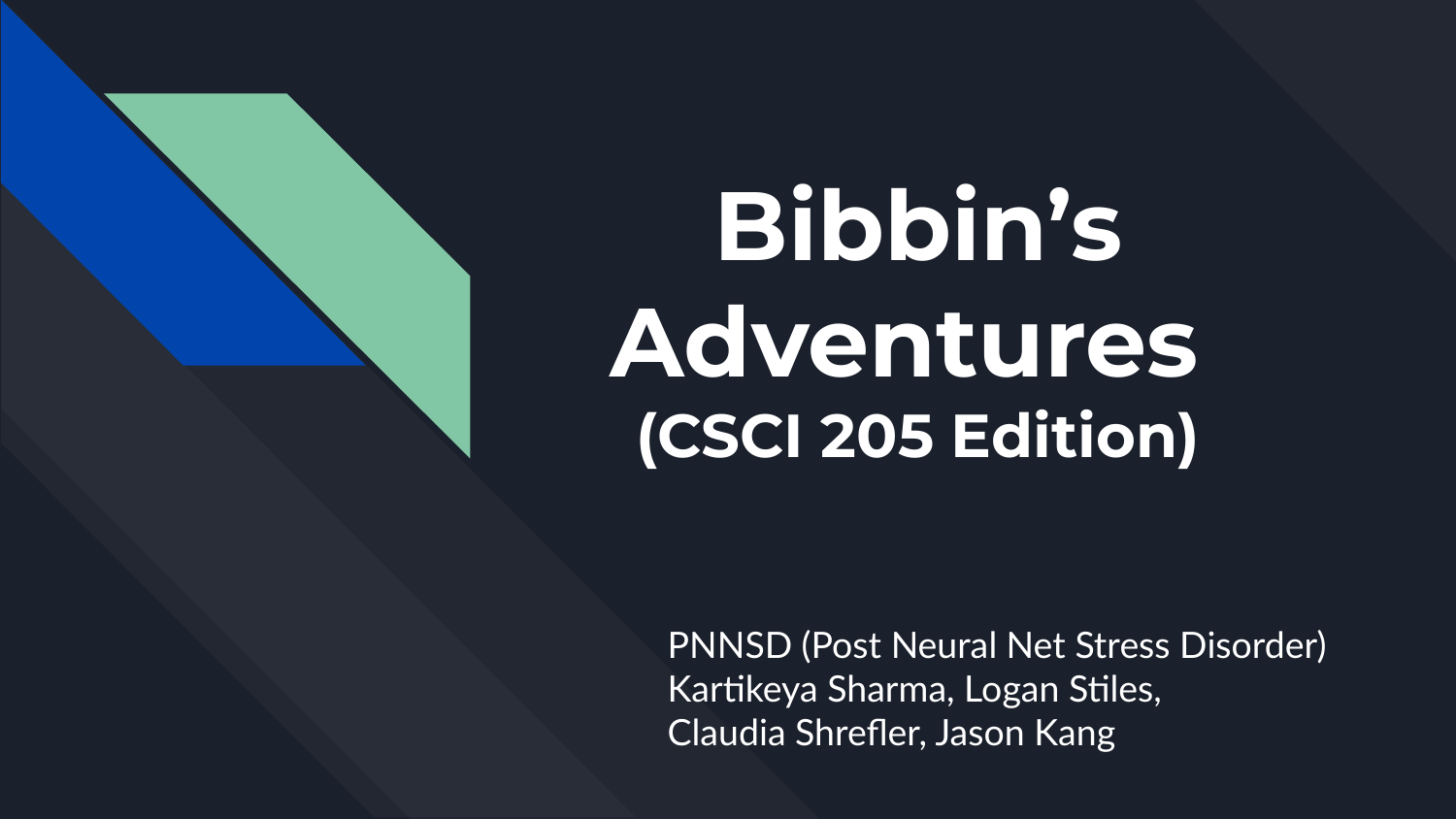

# Bibbin’s Adventures
(CSCI 205 Edition)
PNNSD (Post Neural Net Stress Disorder)
Kartikeya Sharma, Logan Stiles,
Claudia Shrefler, Jason Kang